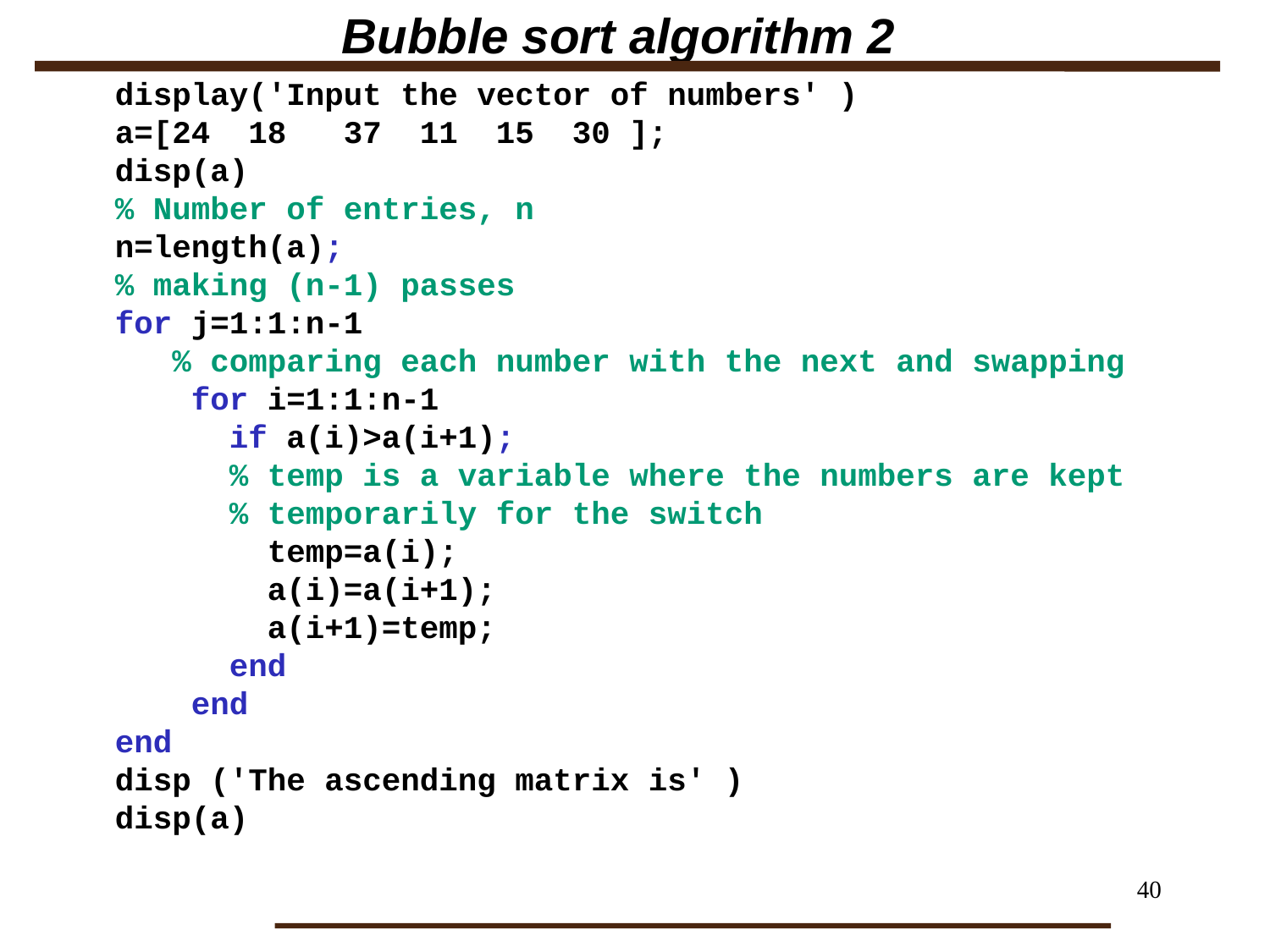

# Bubble sort algorithm 2

display('Input the vector of numbers' )
a=[24  18   37  11  15  30 ];
disp(a)
% Number of entries, n
n=length(a);
% making (n-1) passes
for j=1:1:n-1
   % comparing each number with the next and swapping
    for i=1:1:n-1
      if a(i)>a(i+1);
      % temp is a variable where the numbers are kept
      % temporarily for the switch
        temp=a(i);
        a(i)=a(i+1);
        a(i+1)=temp;
      end
    end
end
disp ('The ascending matrix is' )
disp(a)

40